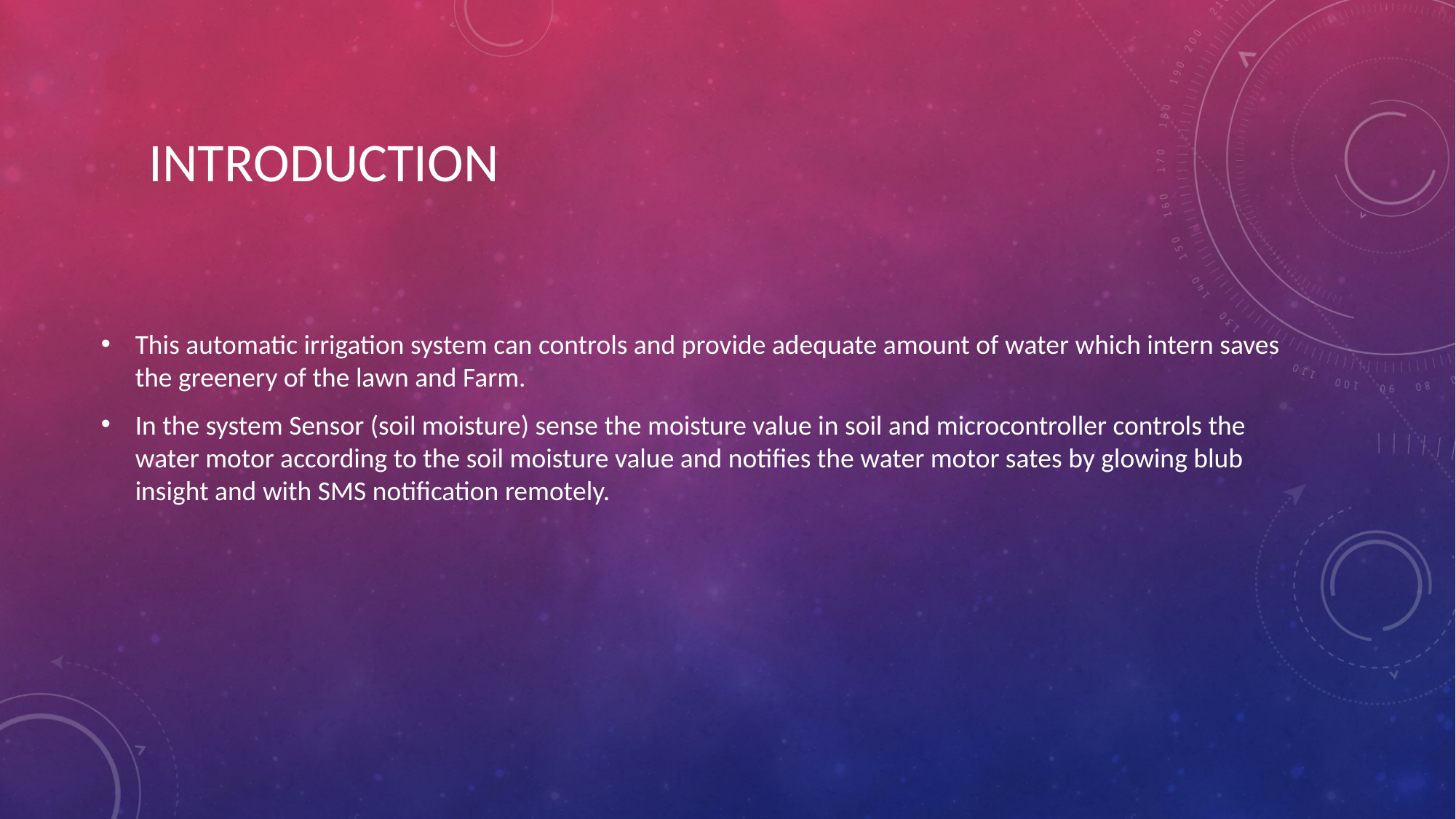

# Introduction
This automatic irrigation system can controls and provide adequate amount of water which intern saves the greenery of the lawn and Farm.
In the system Sensor (soil moisture) sense the moisture value in soil and microcontroller controls the water motor according to the soil moisture value and notifies the water motor sates by glowing blub insight and with SMS notification remotely.